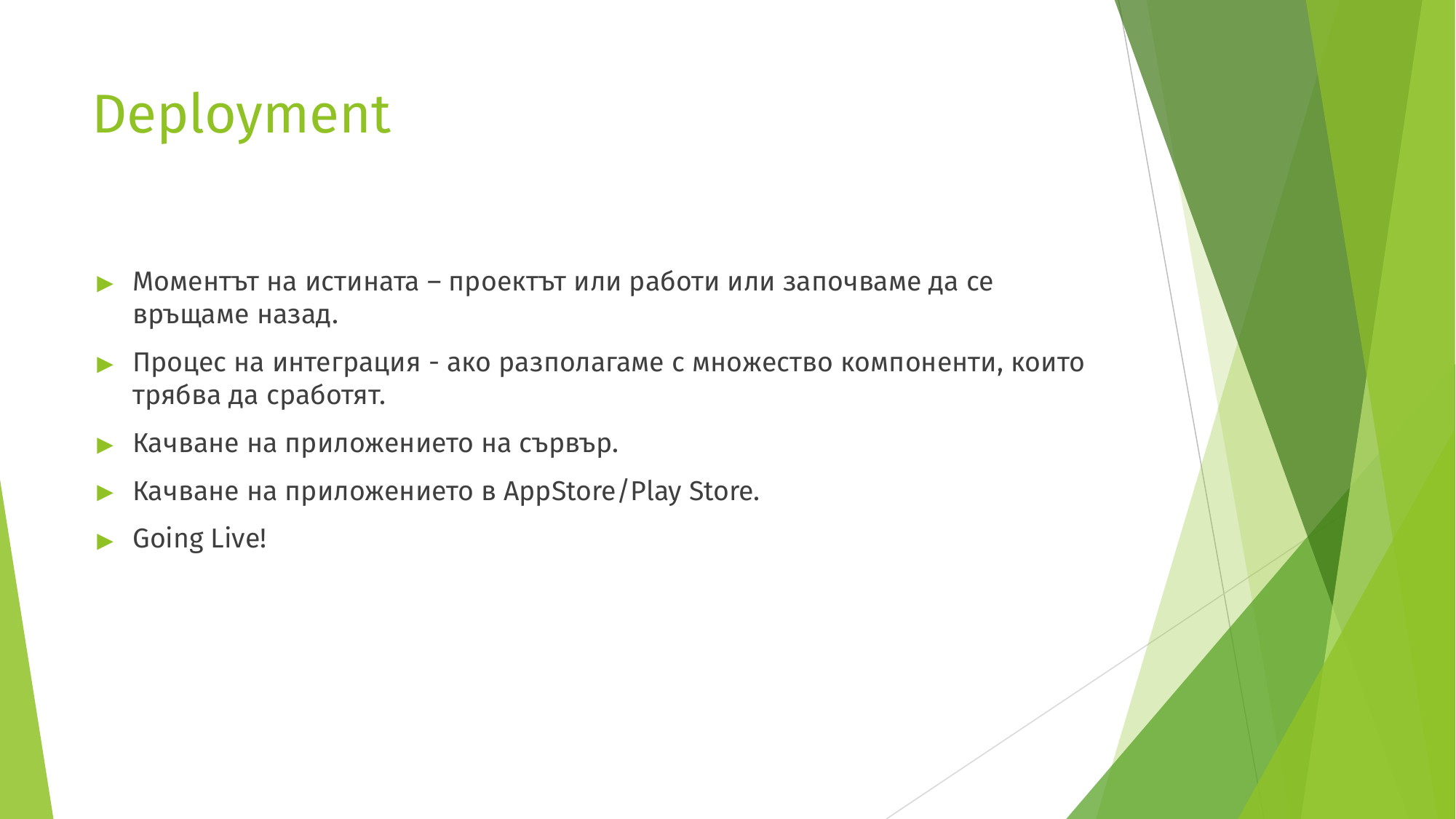

# Deployment
Моментът на истината – проектът или работи или започваме да се връщаме назад.
Процес на интеграция - ако разполагаме с множество компоненти, които трябва да сработят.
Качване на приложението на сървър.
Качване на приложението в AppStore/Play Store.
Going Live!